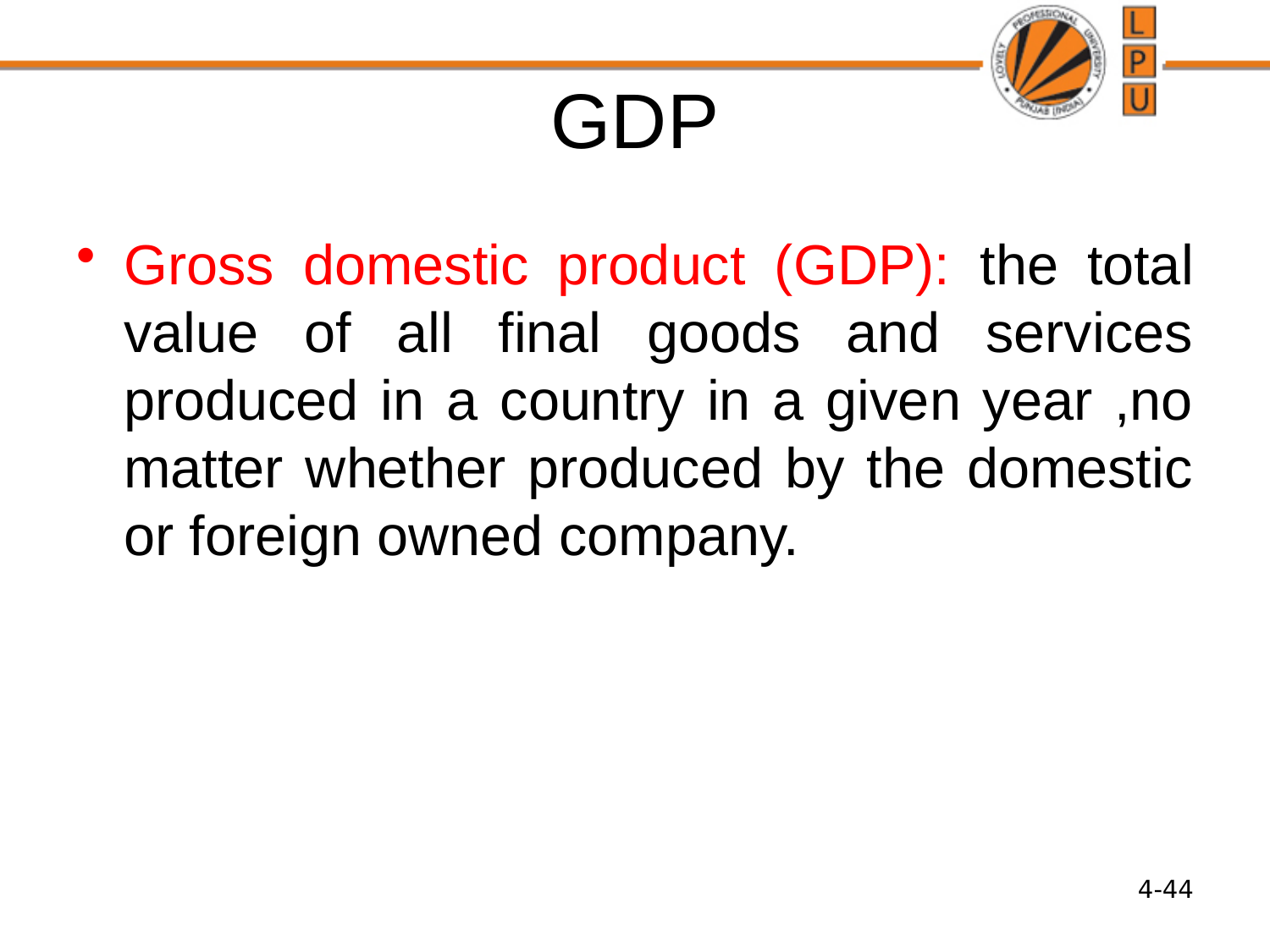

# GDP
Gross domestic product (GDP): the total value of all final goods and services produced in a country in a given year ,no matter whether produced by the domestic or foreign owned company.

4-44